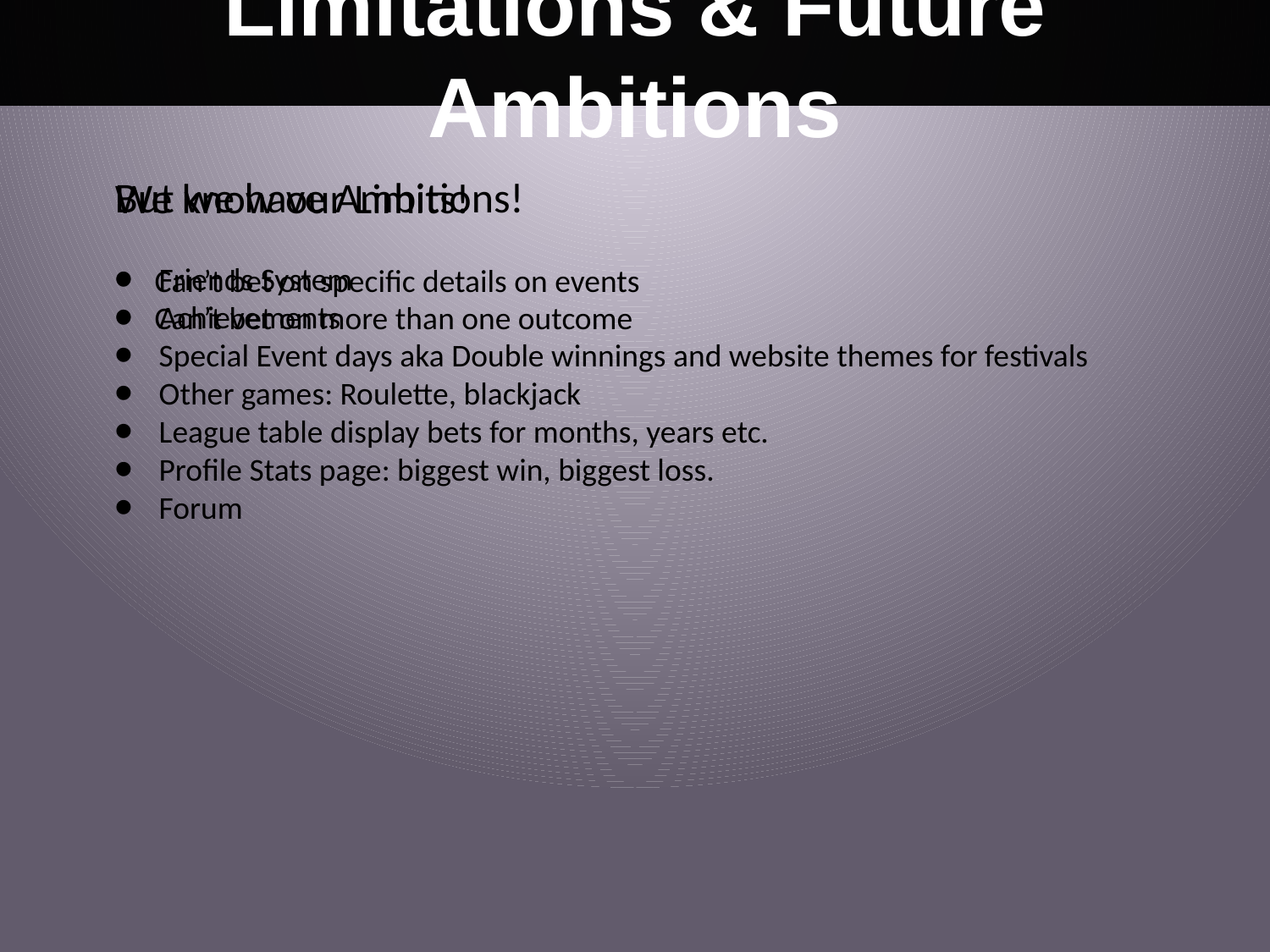

Limitations & Future Ambitions
We know our Limits!

Can’t bet on specific details on events
Can’t bet on more than one outcome

But we have Ambitions!

Friends System
Achievements
Special Event days aka Double winnings and website themes for festivals
Other games: Roulette, blackjack
League table display bets for months, years etc.
Profile Stats page: biggest win, biggest loss.
Forum